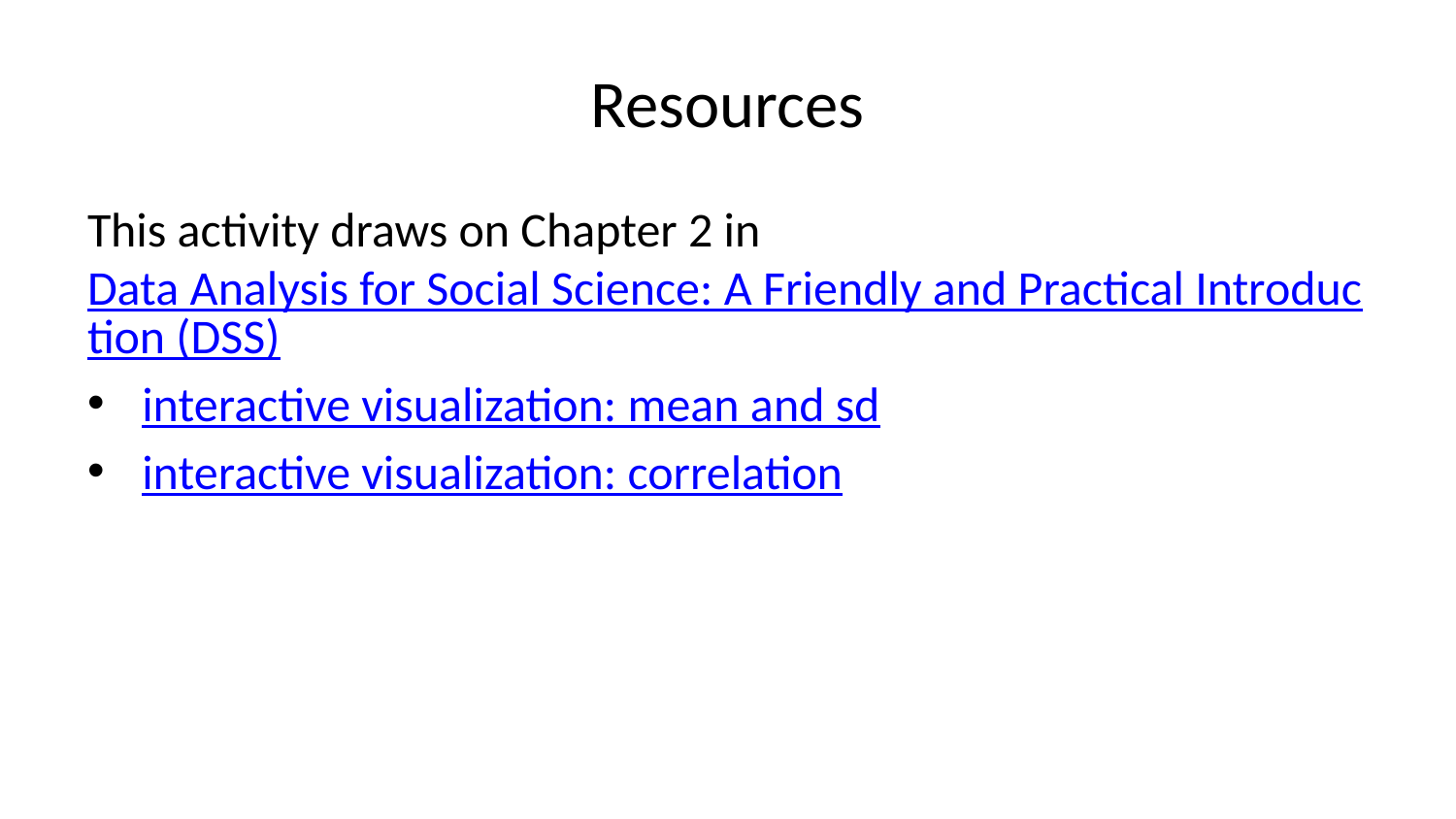

# Resources
This activity draws on Chapter 2 in Data Analysis for Social Science: A Friendly and Practical Introduction (DSS)
interactive visualization: mean and sd
interactive visualization: correlation